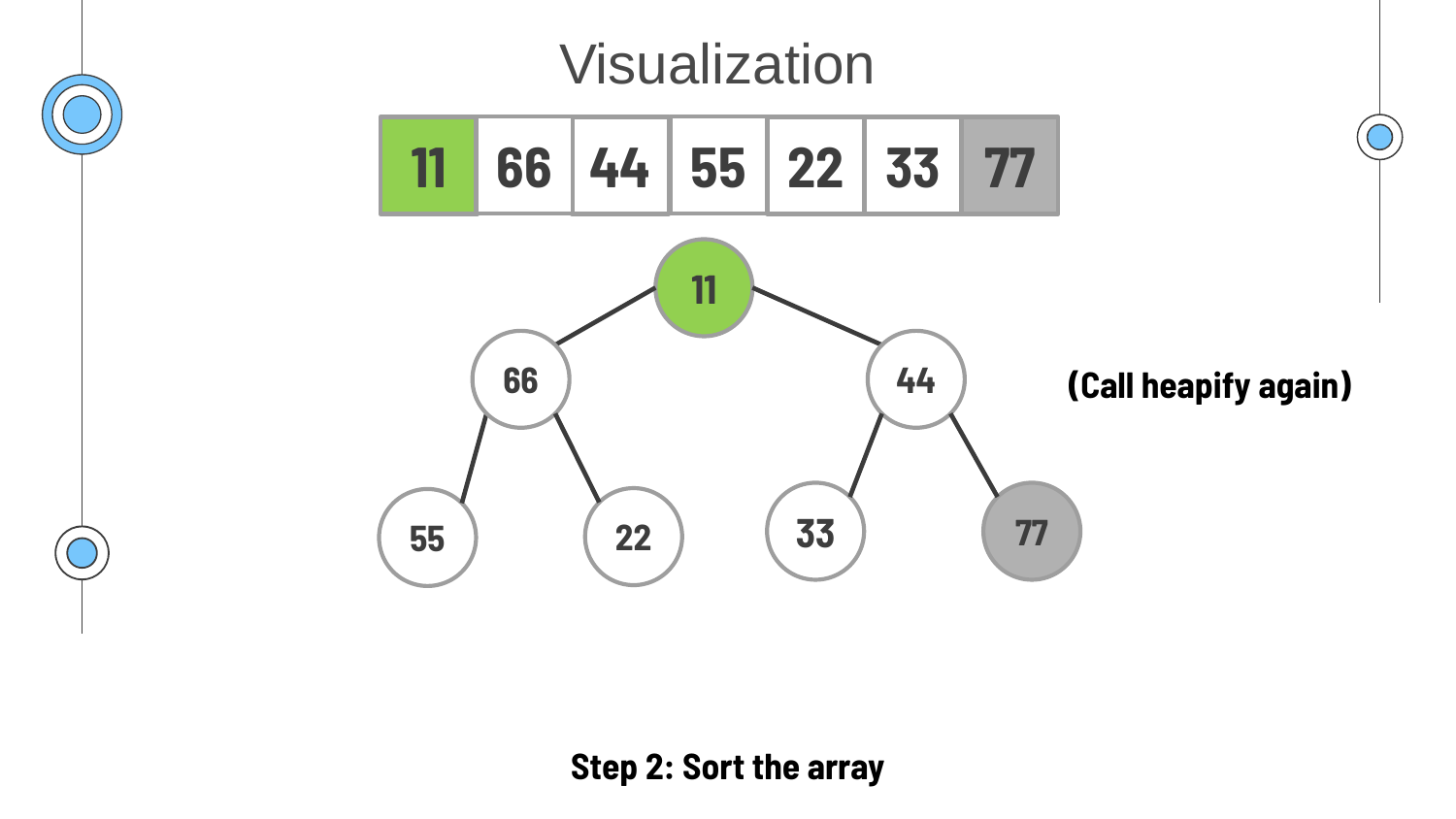

# Visualization
66
55
11
22
44
33
77
11
66
44
(Call heapify again)
33
77
22
55
Step 2: Sort the array